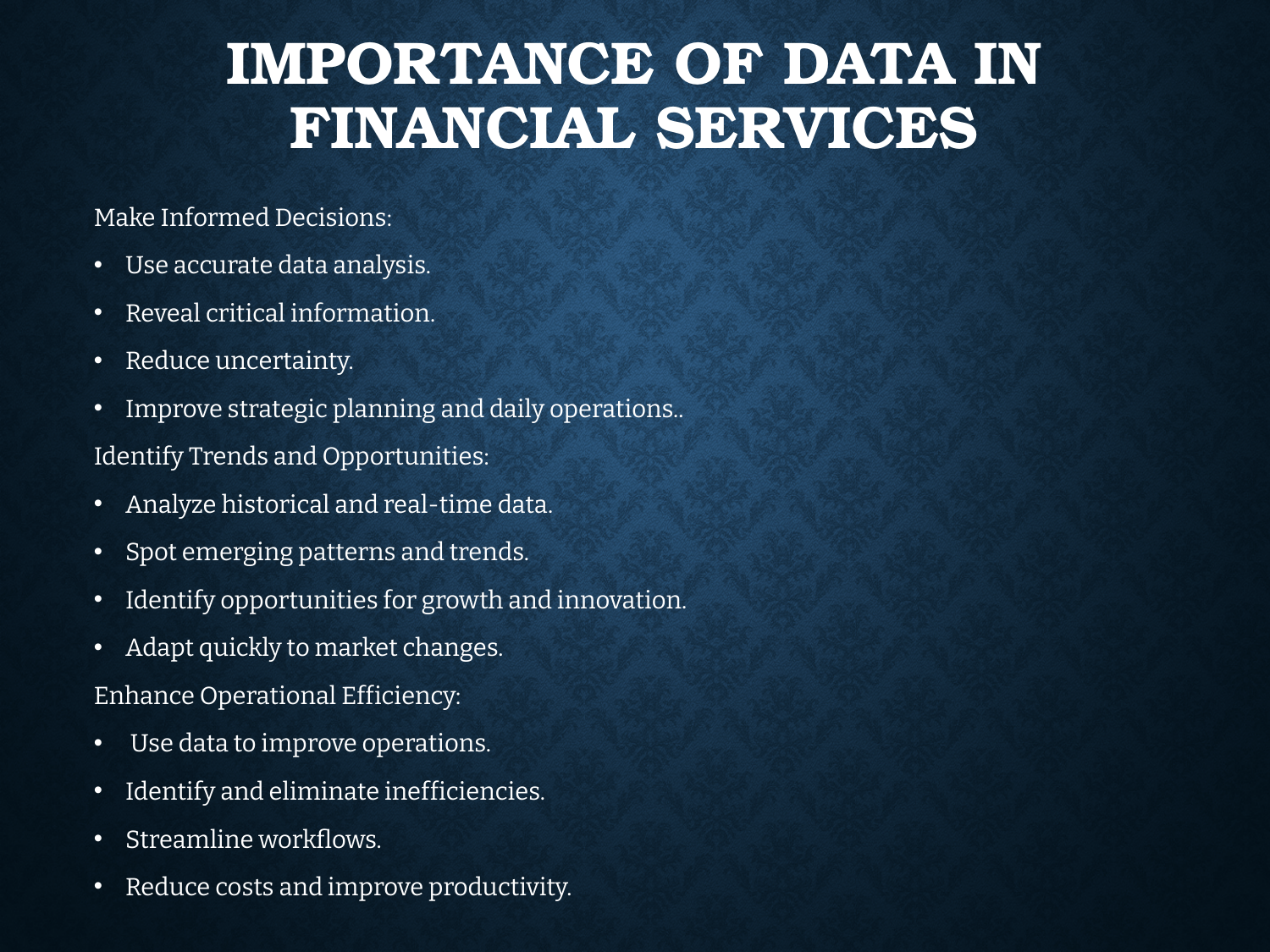

# Importance of Data in Financial Services
Make Informed Decisions:
Use accurate data analysis.
Reveal critical information.
Reduce uncertainty.
Improve strategic planning and daily operations..
Identify Trends and Opportunities:
Analyze historical and real-time data.
Spot emerging patterns and trends.
Identify opportunities for growth and innovation.
Adapt quickly to market changes.
Enhance Operational Efficiency:
 Use data to improve operations.
Identify and eliminate inefficiencies.
Streamline workflows.
Reduce costs and improve productivity.